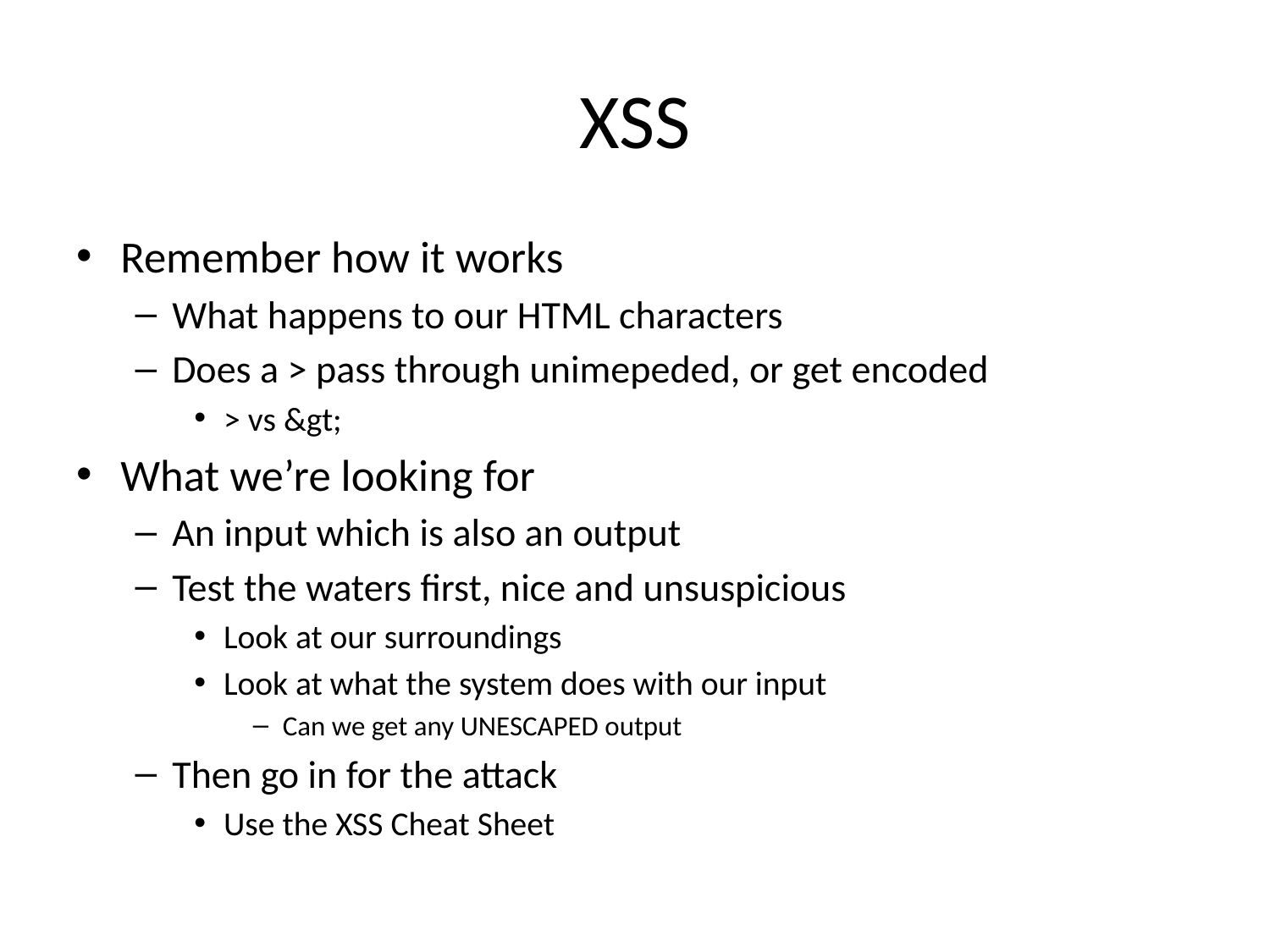

# XSS
Remember how it works
What happens to our HTML characters
Does a > pass through unimepeded, or get encoded
> vs &gt;
What we’re looking for
An input which is also an output
Test the waters first, nice and unsuspicious
Look at our surroundings
Look at what the system does with our input
Can we get any UNESCAPED output
Then go in for the attack
Use the XSS Cheat Sheet